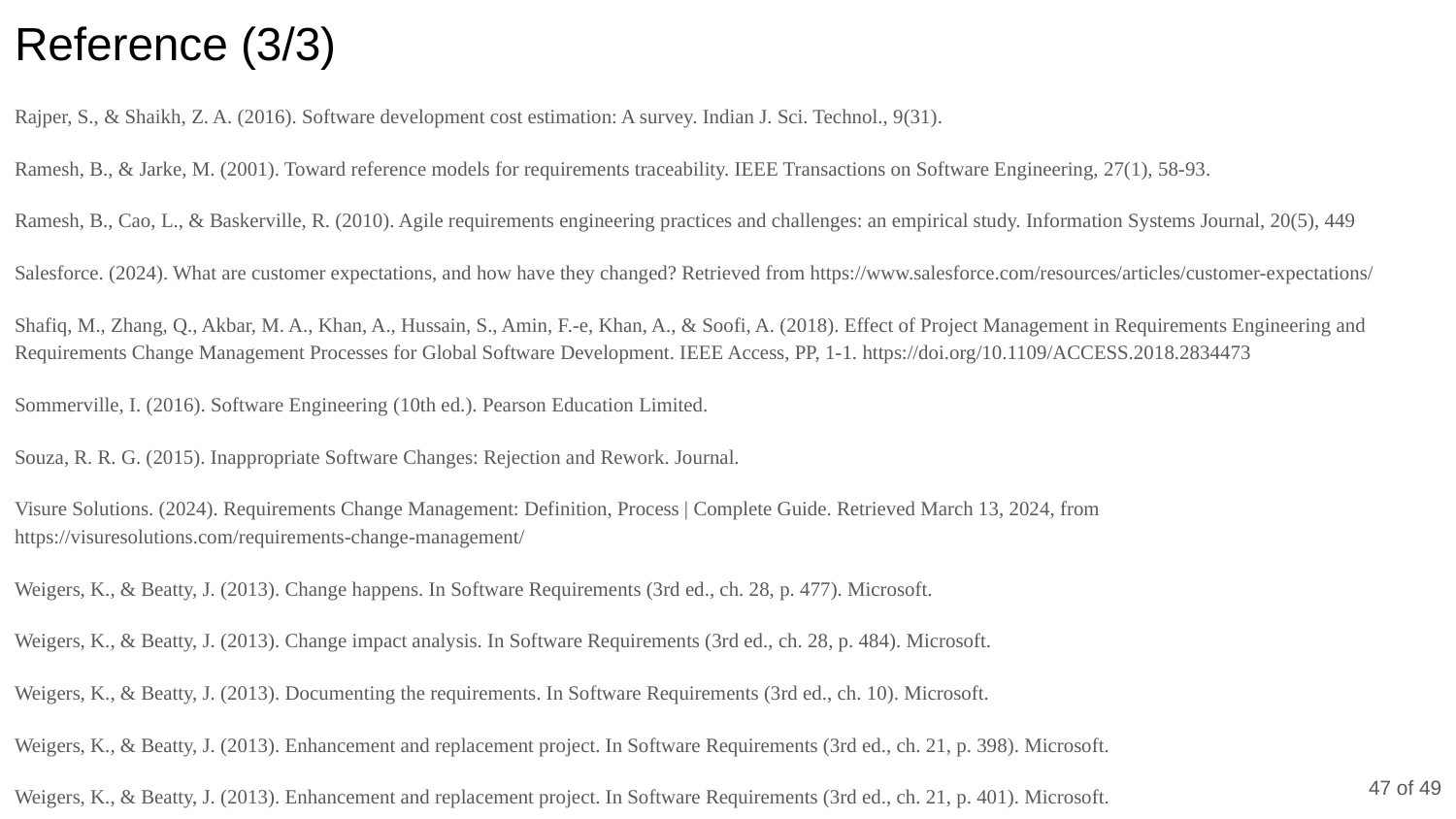

# Reference (3/3)
Rajper, S., & Shaikh, Z. A. (2016). Software development cost estimation: A survey. Indian J. Sci. Technol., 9(31).
Ramesh, B., & Jarke, M. (2001). Toward reference models for requirements traceability. IEEE Transactions on Software Engineering, 27(1), 58-93.
Ramesh, B., Cao, L., & Baskerville, R. (2010). Agile requirements engineering practices and challenges: an empirical study. Information Systems Journal, 20(5), 449
Salesforce. (2024). What are customer expectations, and how have they changed? Retrieved from https://www.salesforce.com/resources/articles/customer-expectations/
Shafiq, M., Zhang, Q., Akbar, M. A., Khan, A., Hussain, S., Amin, F.-e, Khan, A., & Soofi, A. (2018). Effect of Project Management in Requirements Engineering and Requirements Change Management Processes for Global Software Development. IEEE Access, PP, 1-1. https://doi.org/10.1109/ACCESS.2018.2834473
Sommerville, I. (2016). Software Engineering (10th ed.). Pearson Education Limited.
Souza, R. R. G. (2015). Inappropriate Software Changes: Rejection and Rework. Journal.
Visure Solutions. (2024). Requirements Change Management: Definition, Process | Complete Guide. Retrieved March 13, 2024, from https://visuresolutions.com/requirements-change-management/
Weigers, K., & Beatty, J. (2013). Change happens. In Software Requirements (3rd ed., ch. 28, p. 477). Microsoft.
Weigers, K., & Beatty, J. (2013). Change impact analysis. In Software Requirements (3rd ed., ch. 28, p. 484). Microsoft.
Weigers, K., & Beatty, J. (2013). Documenting the requirements. In Software Requirements (3rd ed., ch. 10). Microsoft.
Weigers, K., & Beatty, J. (2013). Enhancement and replacement project. In Software Requirements (3rd ed., ch. 21, p. 398). Microsoft.
Weigers, K., & Beatty, J. (2013). Enhancement and replacement project. In Software Requirements (3rd ed., ch. 21, p. 401). Microsoft.

47 of 49